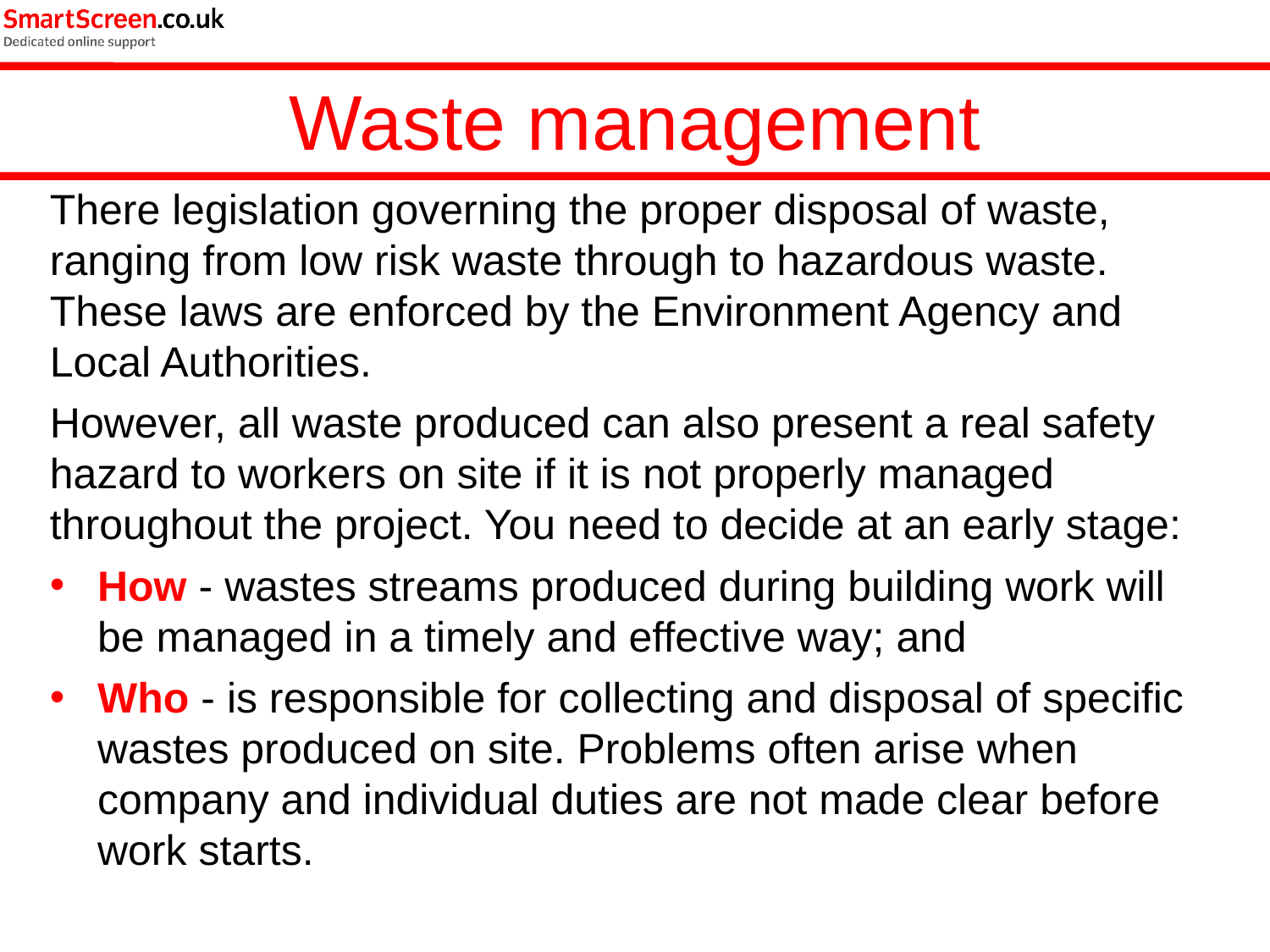

Waste management
There legislation governing the proper disposal of waste, ranging from low risk waste through to hazardous waste. These laws are enforced by the Environment Agency and Local Authorities.
However, all waste produced can also present a real safety hazard to workers on site if it is not properly managed throughout the project. You need to decide at an early stage:
How - wastes streams produced during building work will be managed in a timely and effective way; and
Who - is responsible for collecting and disposal of specific wastes produced on site. Problems often arise when company and individual duties are not made clear before work starts.